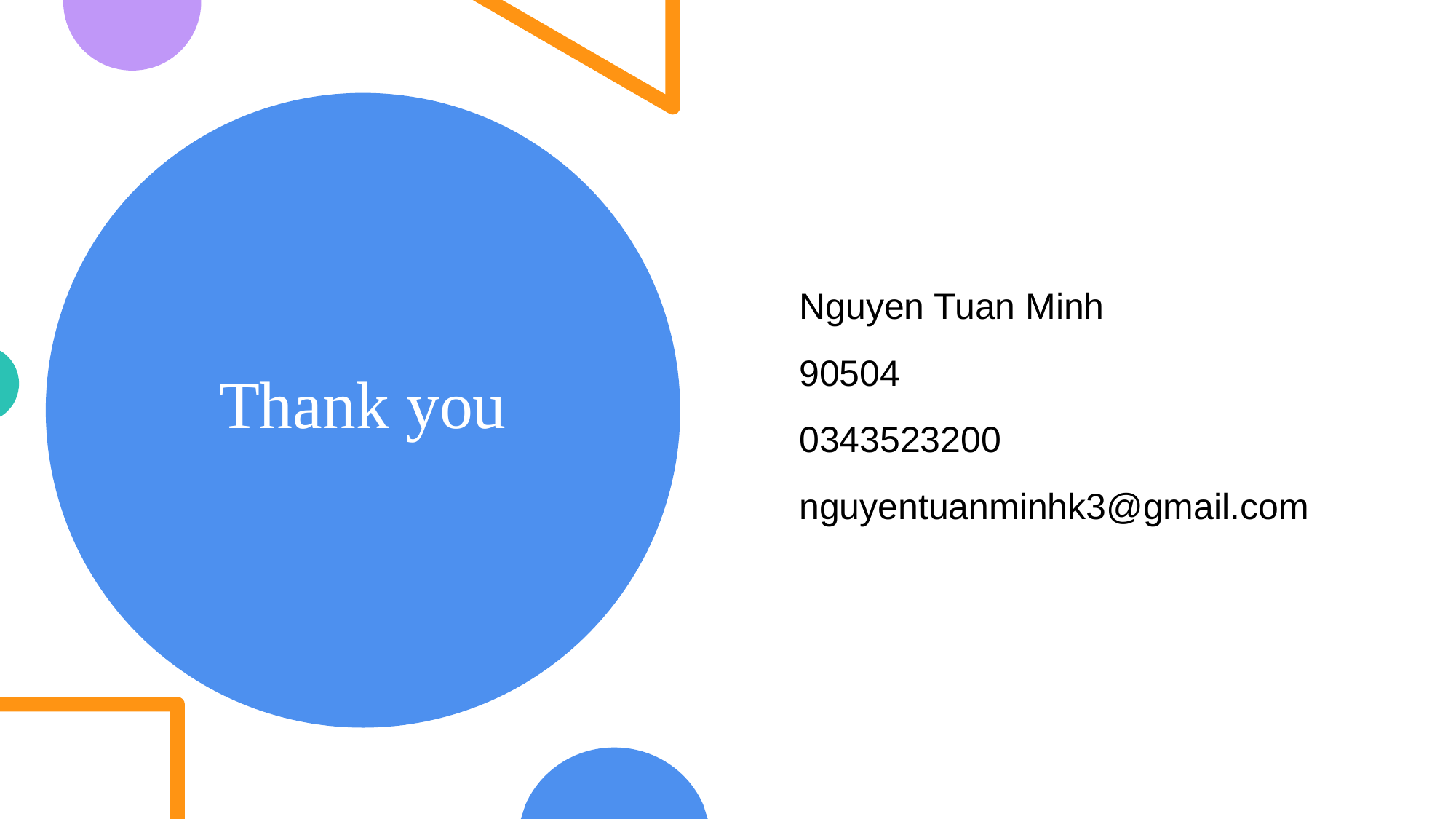

# Thank you
Nguyen Tuan Minh
90504
0343523200
nguyentuanminhk3@gmail.com